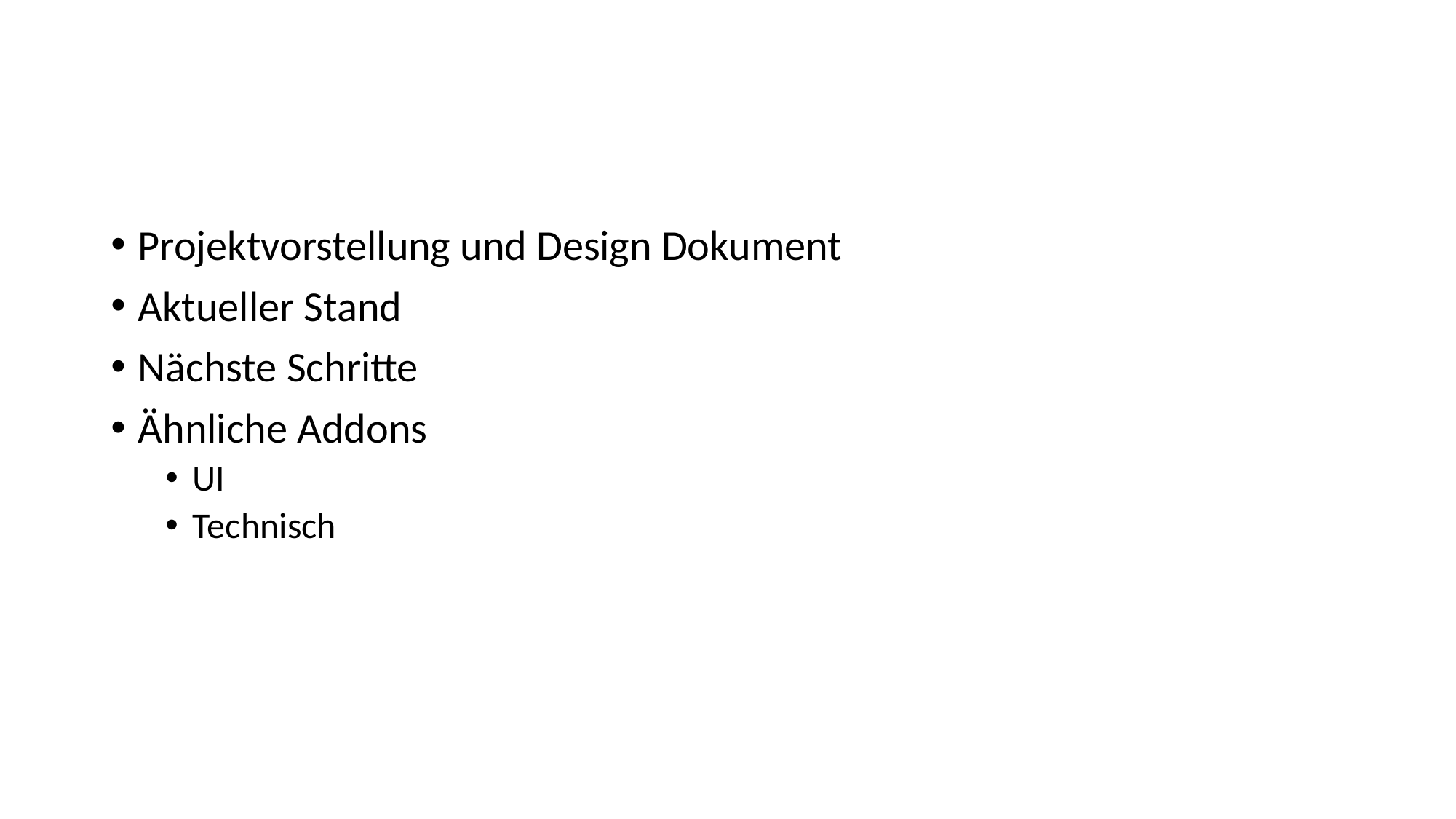

#
Projektvorstellung und Design Dokument
Aktueller Stand
Nächste Schritte
Ähnliche Addons
UI
Technisch